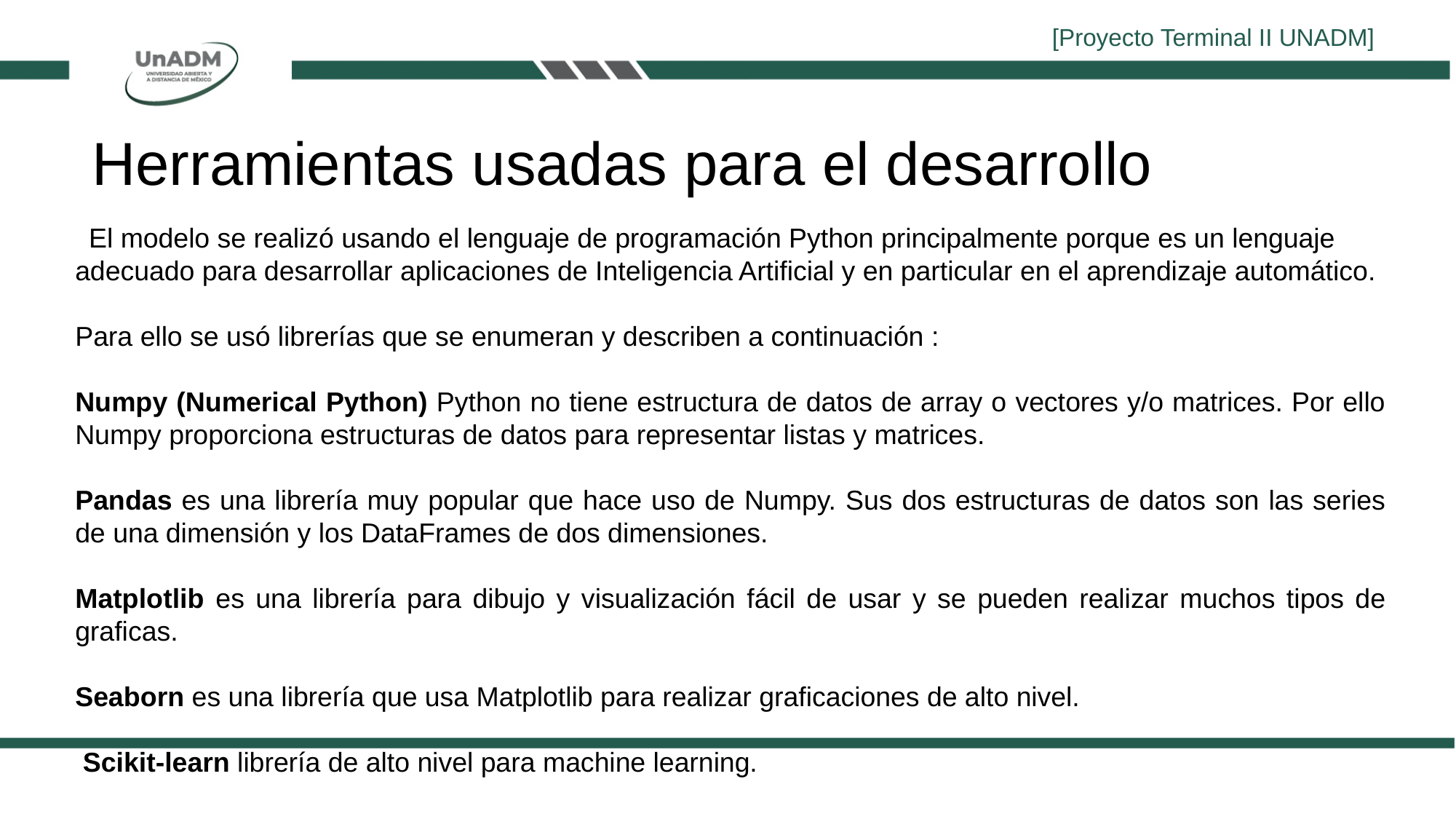

[Proyecto Terminal II UNADM]
# Herramientas usadas para el desarrollo
  El modelo se realizó usando el lenguaje de programación Python principalmente porque es un lenguaje adecuado para desarrollar aplicaciones de Inteligencia Artificial y en particular en el aprendizaje automático.

Para ello se usó librerías que se enumeran y describen a continuación :

Numpy (Numerical Python) Python no tiene estructura de datos de array o vectores y/o matrices. Por ello Numpy proporciona estructuras de datos para representar listas y matrices.

Pandas es una librería muy popular que hace uso de Numpy. Sus dos estructuras de datos son las series de una dimensión y los DataFrames de dos dimensiones.

Matplotlib es una librería para dibujo y visualización fácil de usar y se pueden realizar muchos tipos de graficas.

Seaborn es una librería que usa Matplotlib para realizar graficaciones de alto nivel.

 Scikit-learn librería de alto nivel para machine learning.